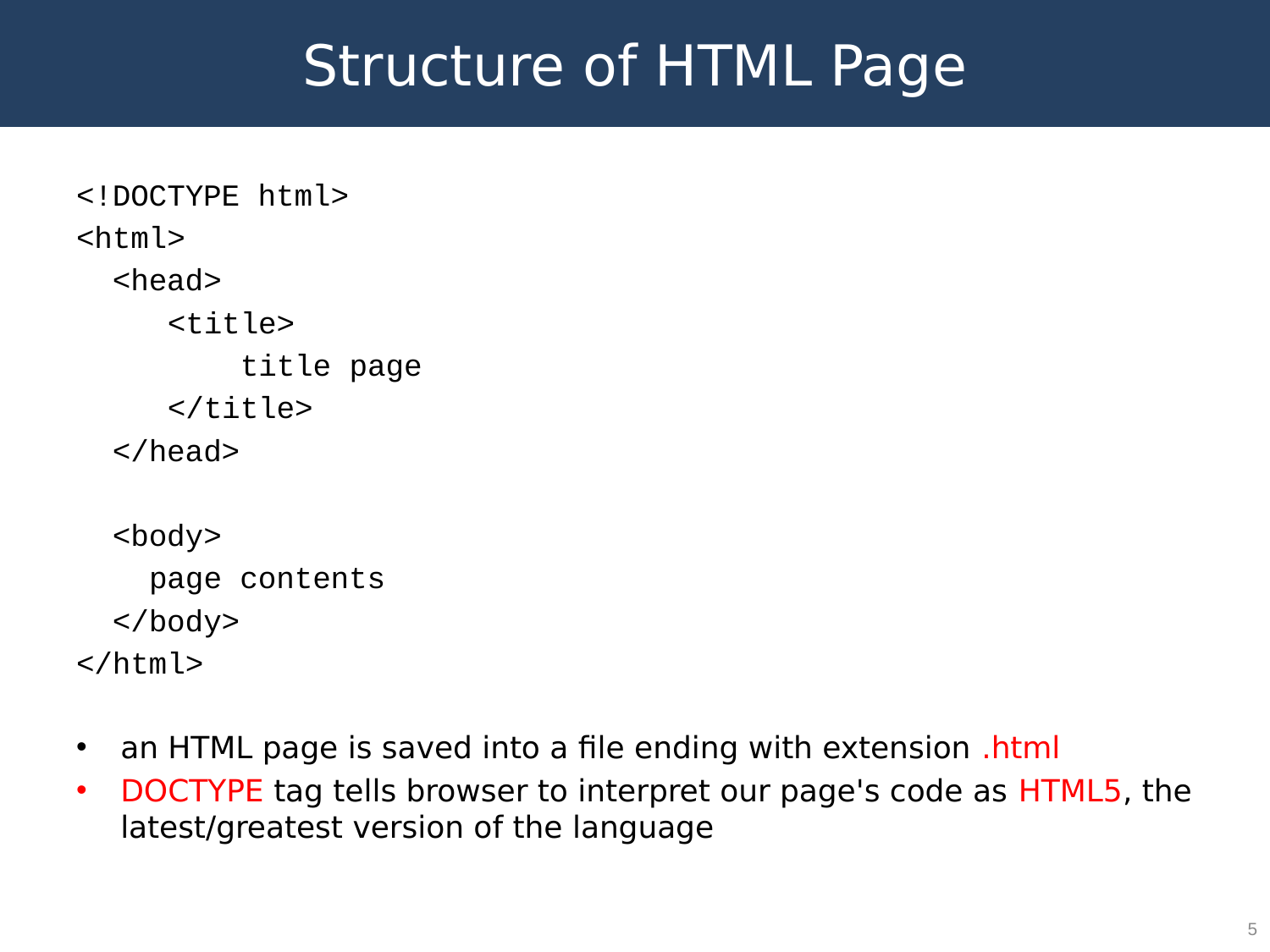

# Structure of HTML Page
<!DOCTYPE html>
<html>
  <head>
	<title>
	    title page
	</title>
  </head>

  <body>
    page contents
  </body>
</html>

an HTML page is saved into a file ending with extension .html
DOCTYPE tag tells browser to interpret our page's code as HTML5, the latest/greatest version of the language
5